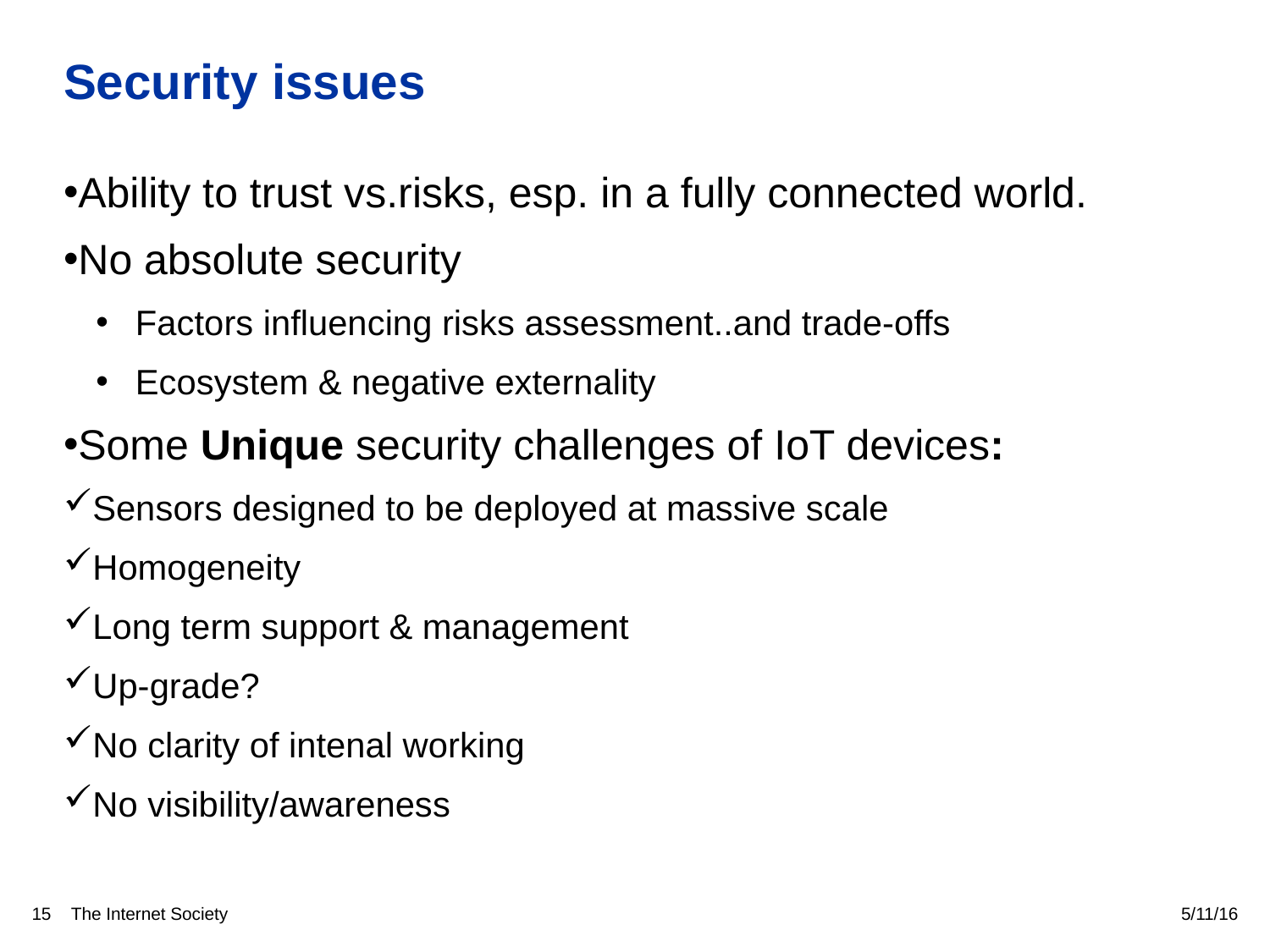

# Security issues
Ability to trust vs.risks, esp. in a fully connected world.
No absolute security
Factors influencing risks assessment..and trade-offs
Ecosystem & negative externality
Some Unique security challenges of IoT devices:
Sensors designed to be deployed at massive scale
Homogeneity
Long term support & management
Up-grade?
No clarity of intenal working
No visibility/awareness

15
5/11/16